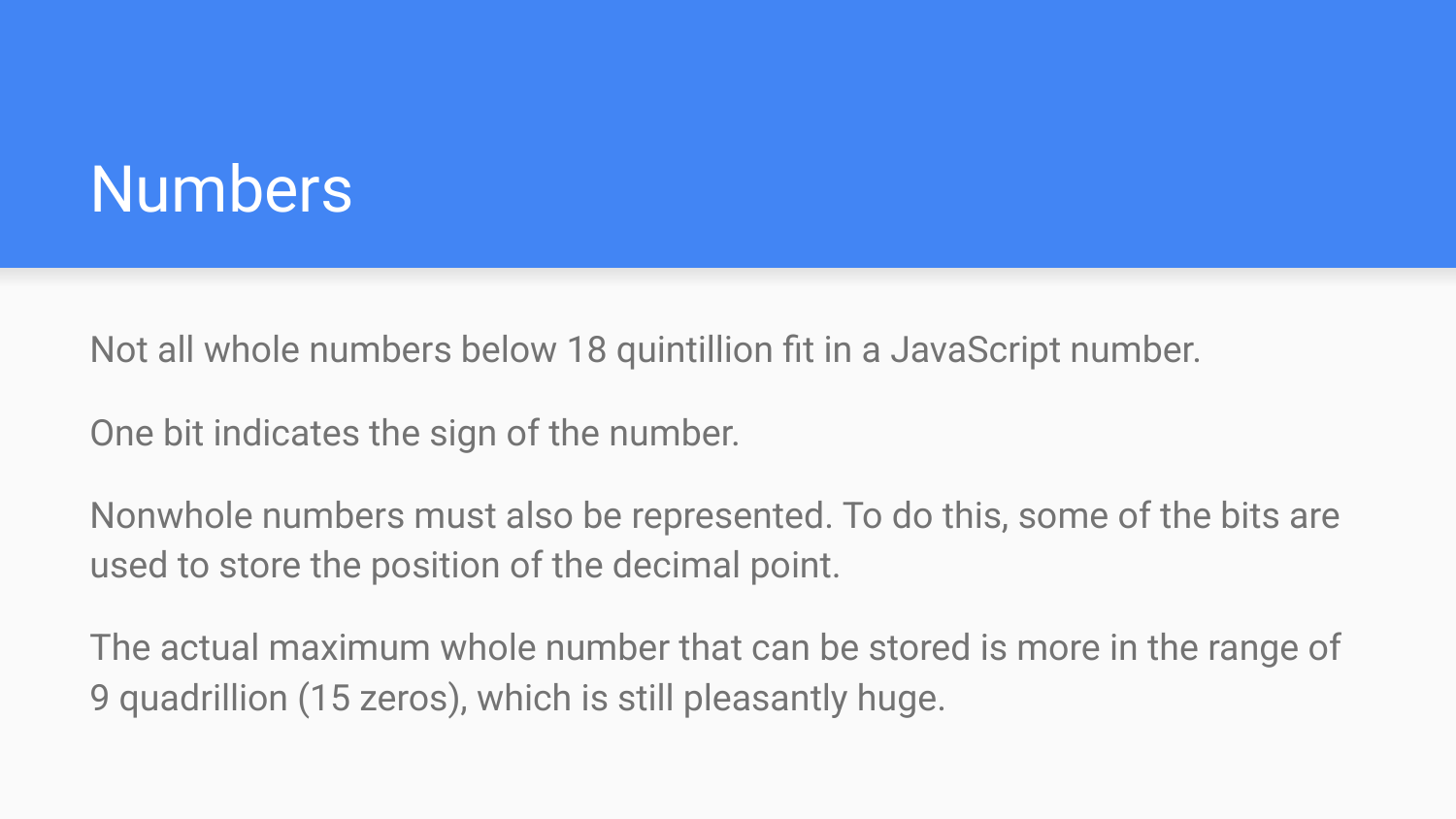

# Numbers
Not all whole numbers below 18 quintillion fit in a JavaScript number.
One bit indicates the sign of the number.
Nonwhole numbers must also be represented. To do this, some of the bits are used to store the position of the decimal point.
The actual maximum whole number that can be stored is more in the range of 9 quadrillion (15 zeros), which is still pleasantly huge.